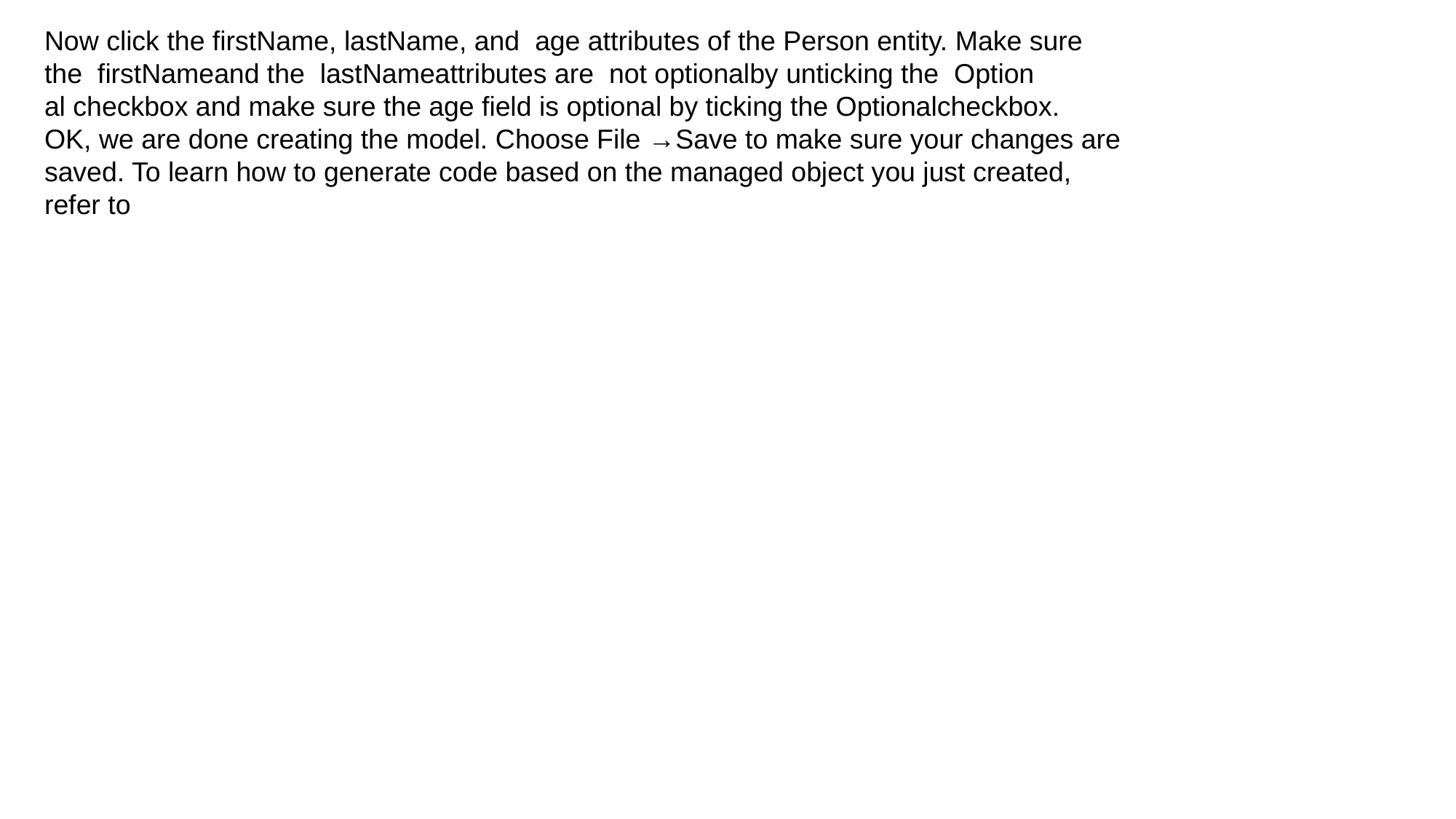

Now click the firstName, lastName, and  age attributes of the Person entity. Make sure
the  firstNameand the  lastNameattributes are  not optionalby unticking the  Option
al checkbox and make sure the age field is optional by ticking the Optionalcheckbox.
OK, we are done creating the model. Choose File →Save to make sure your changes are
saved. To learn how to generate code based on the managed object you just created,
refer to